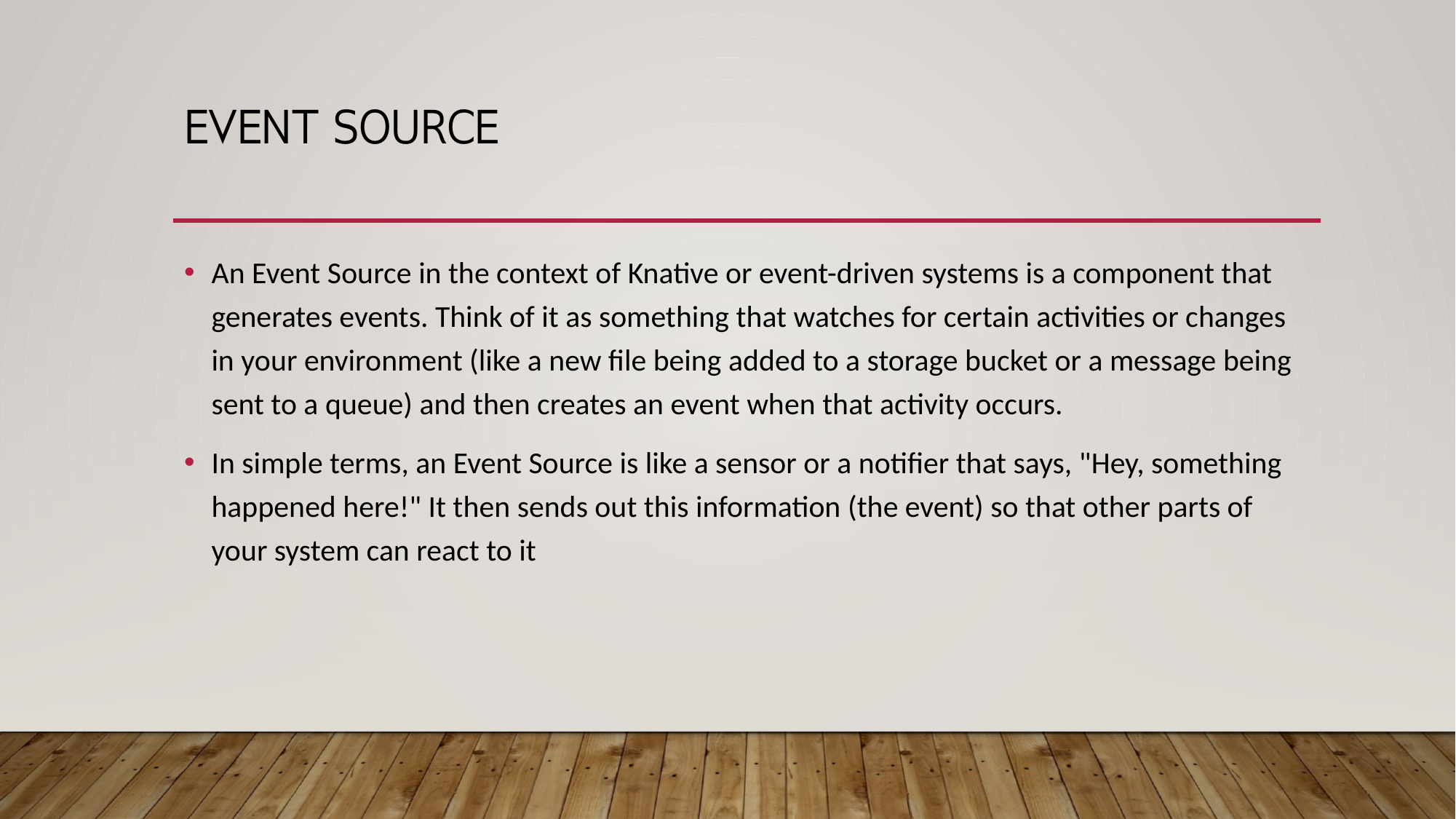

# Event source
An Event Source in the context of Knative or event-driven systems is a component that generates events. Think of it as something that watches for certain activities or changes in your environment (like a new file being added to a storage bucket or a message being sent to a queue) and then creates an event when that activity occurs.
In simple terms, an Event Source is like a sensor or a notifier that says, "Hey, something happened here!" It then sends out this information (the event) so that other parts of your system can react to it